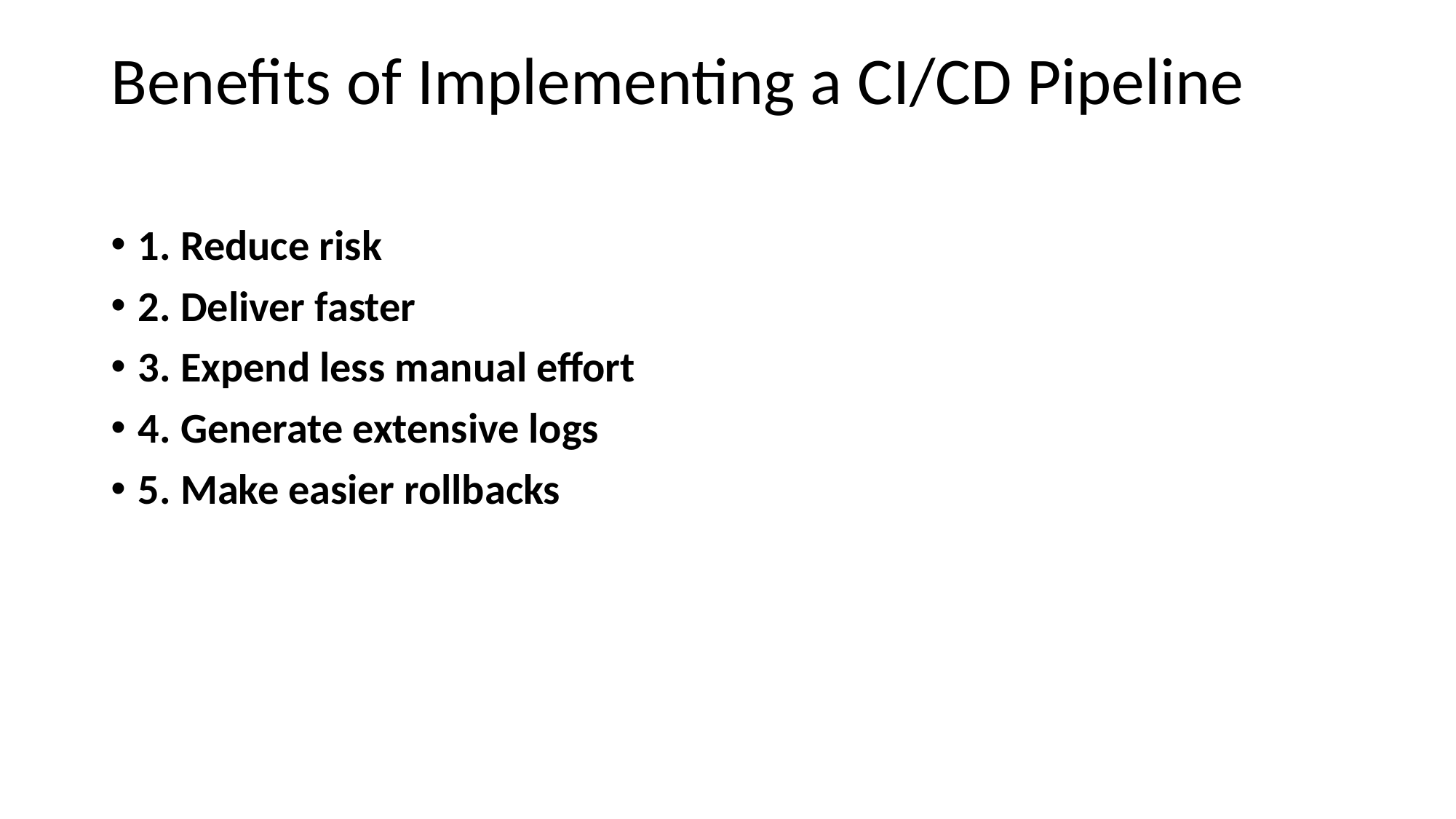

# Benefits of Implementing a CI/CD Pipeline
1. Reduce risk
2. Deliver faster
3. Expend less manual effort
4. Generate extensive logs
5. Make easier rollbacks